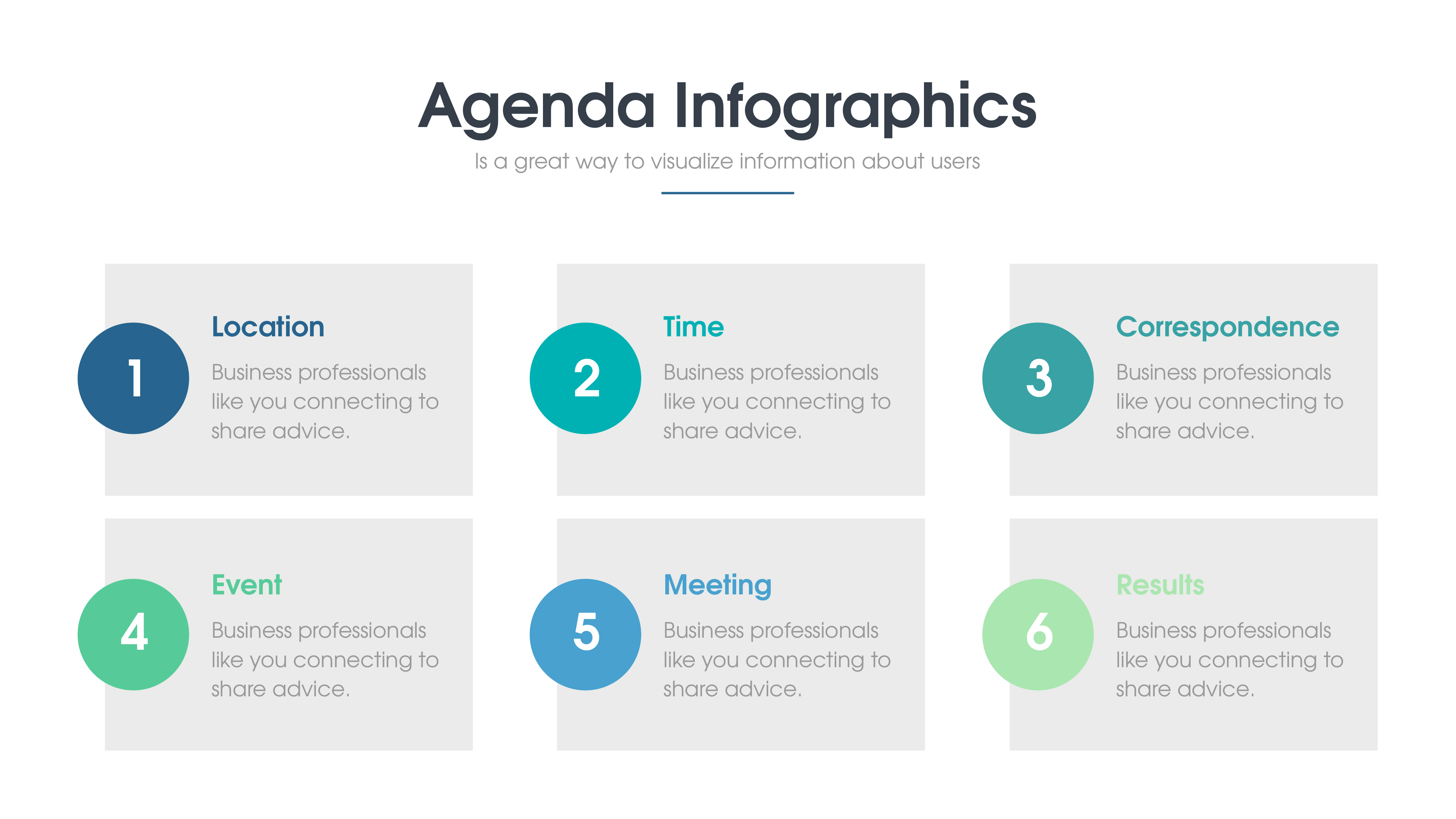

Agenda Infographics
Is a great way to visualize information about users

Location
Time
Correspondence

1
2
3
Business professionals like you connecting to share advice.
Business professionals like you connecting to share advice.
Business professionals like you connecting to share advice.

Event
Meeting
Results

4
5
6
Business professionals like you connecting to share advice.
Business professionals like you connecting to share advice.
Business professionals like you connecting to share advice.